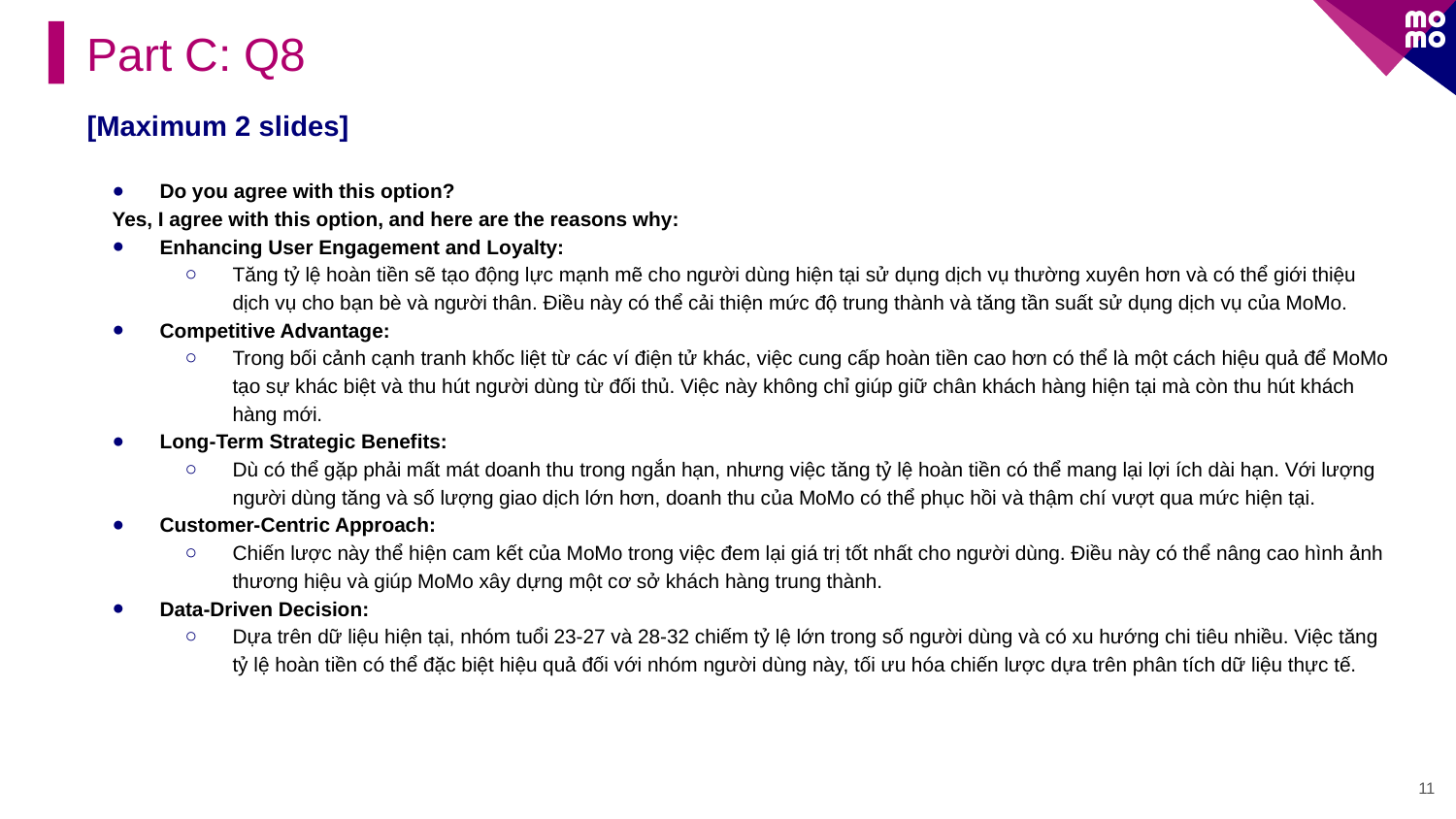

Part C: Q8
[Maximum 2 slides]
Do you agree with this option?
Yes, I agree with this option, and here are the reasons why:
Enhancing User Engagement and Loyalty:
Tăng tỷ lệ hoàn tiền sẽ tạo động lực mạnh mẽ cho người dùng hiện tại sử dụng dịch vụ thường xuyên hơn và có thể giới thiệu dịch vụ cho bạn bè và người thân. Điều này có thể cải thiện mức độ trung thành và tăng tần suất sử dụng dịch vụ của MoMo.
Competitive Advantage:
Trong bối cảnh cạnh tranh khốc liệt từ các ví điện tử khác, việc cung cấp hoàn tiền cao hơn có thể là một cách hiệu quả để MoMo tạo sự khác biệt và thu hút người dùng từ đối thủ. Việc này không chỉ giúp giữ chân khách hàng hiện tại mà còn thu hút khách hàng mới.
Long-Term Strategic Benefits:
Dù có thể gặp phải mất mát doanh thu trong ngắn hạn, nhưng việc tăng tỷ lệ hoàn tiền có thể mang lại lợi ích dài hạn. Với lượng người dùng tăng và số lượng giao dịch lớn hơn, doanh thu của MoMo có thể phục hồi và thậm chí vượt qua mức hiện tại.
Customer-Centric Approach:
Chiến lược này thể hiện cam kết của MoMo trong việc đem lại giá trị tốt nhất cho người dùng. Điều này có thể nâng cao hình ảnh thương hiệu và giúp MoMo xây dựng một cơ sở khách hàng trung thành.
Data-Driven Decision:
Dựa trên dữ liệu hiện tại, nhóm tuổi 23-27 và 28-32 chiếm tỷ lệ lớn trong số người dùng và có xu hướng chi tiêu nhiều. Việc tăng tỷ lệ hoàn tiền có thể đặc biệt hiệu quả đối với nhóm người dùng này, tối ưu hóa chiến lược dựa trên phân tích dữ liệu thực tế.

11

#